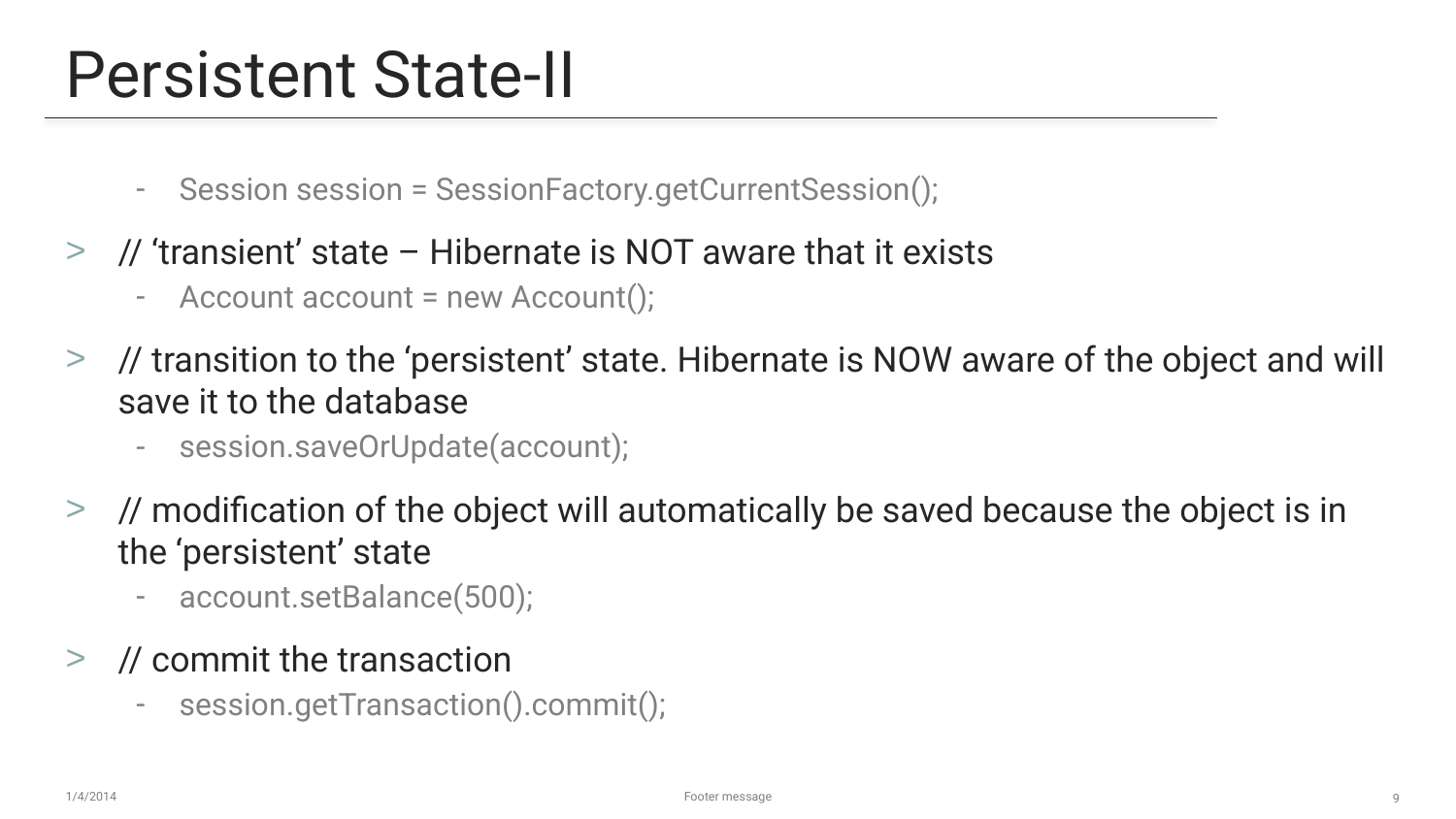

Persistent State-II
# Session session = SessionFactory.getCurrentSession();
// ‘transient’ state – Hibernate is NOT aware that it exists
Account account = new Account();
// transition to the ‘persistent’ state. Hibernate is NOW aware of the object and will save it to the database
session.saveOrUpdate(account);
// modification of the object will automatically be saved because the object is in the ‘persistent’ state
account.setBalance(500);
// commit the transaction
session.getTransaction().commit();
1/4/2014
Footer message
9